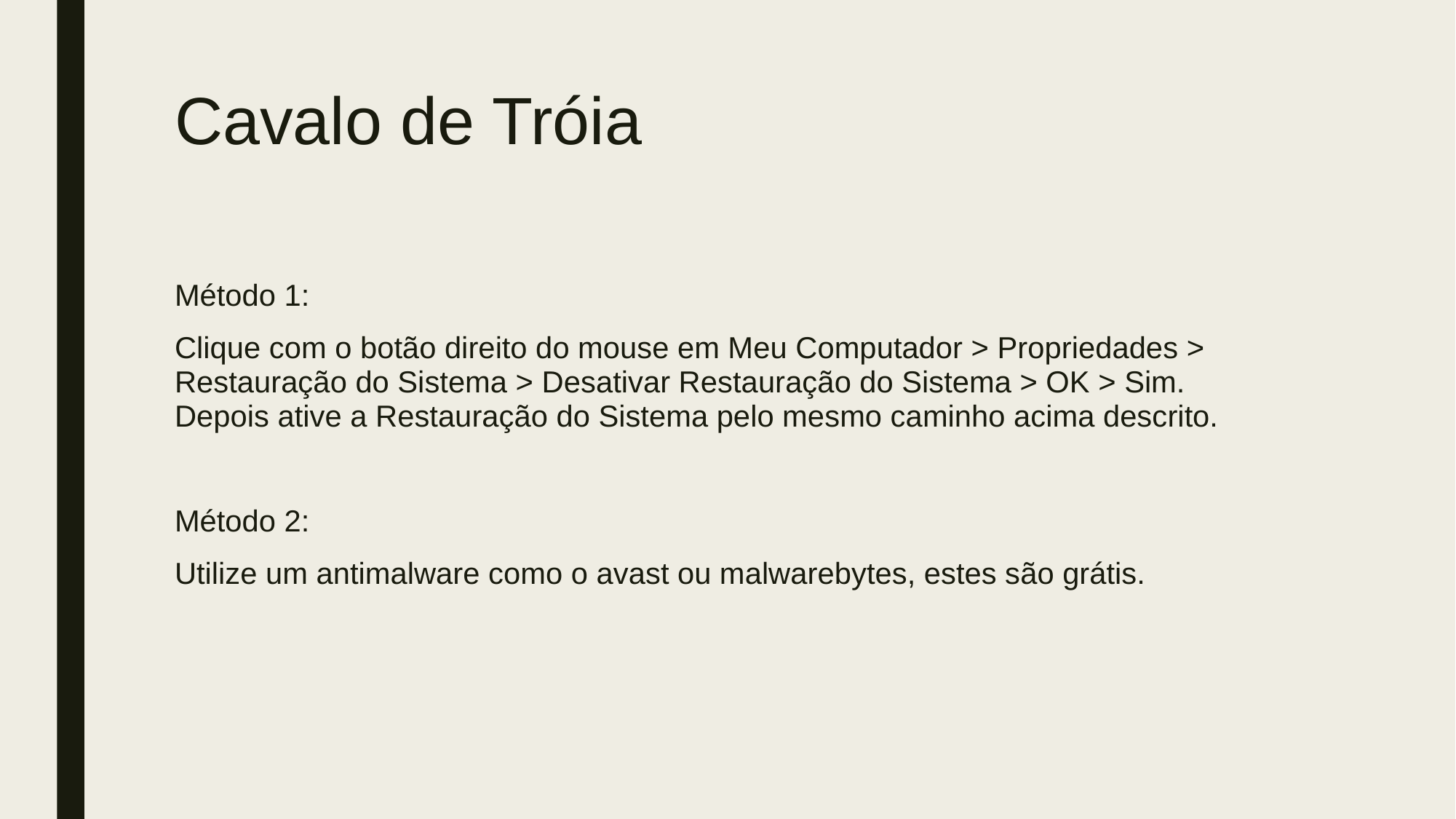

# Cavalo de Tróia
Método 1:
Clique com o botão direito do mouse em Meu Computador > Propriedades > Restauração do Sistema > Desativar Restauração do Sistema > OK > Sim.
Depois ative a Restauração do Sistema pelo mesmo caminho acima descrito.

Método 2:
Utilize um antimalware como o avast ou malwarebytes, estes são grátis.